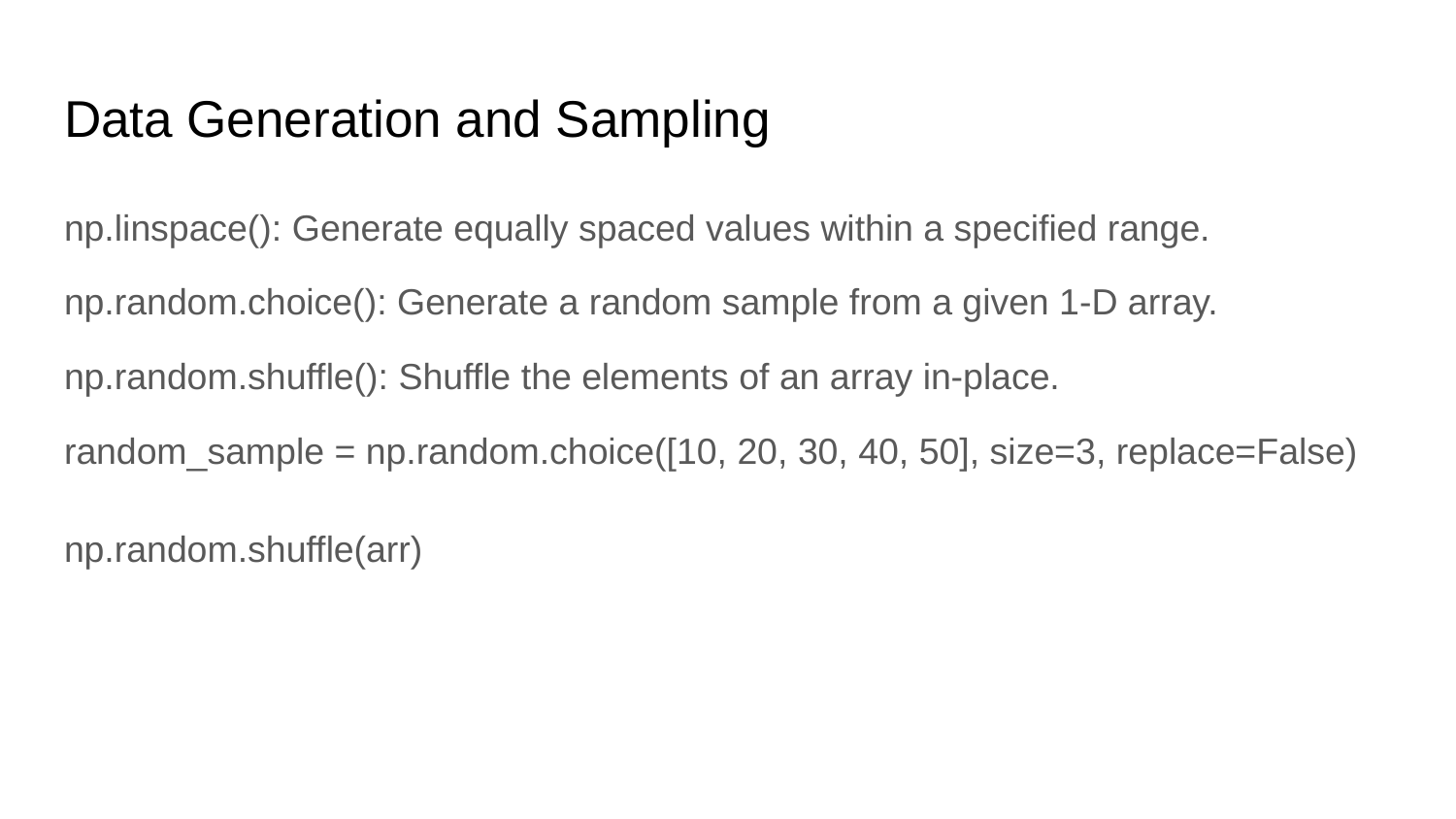

# Data Generation and Sampling
np.linspace(): Generate equally spaced values within a specified range.
np.random.choice(): Generate a random sample from a given 1-D array.
np.random.shuffle(): Shuffle the elements of an array in-place.
random_sample = np.random.choice([10, 20, 30, 40, 50], size=3, replace=False)
np.random.shuffle(arr)